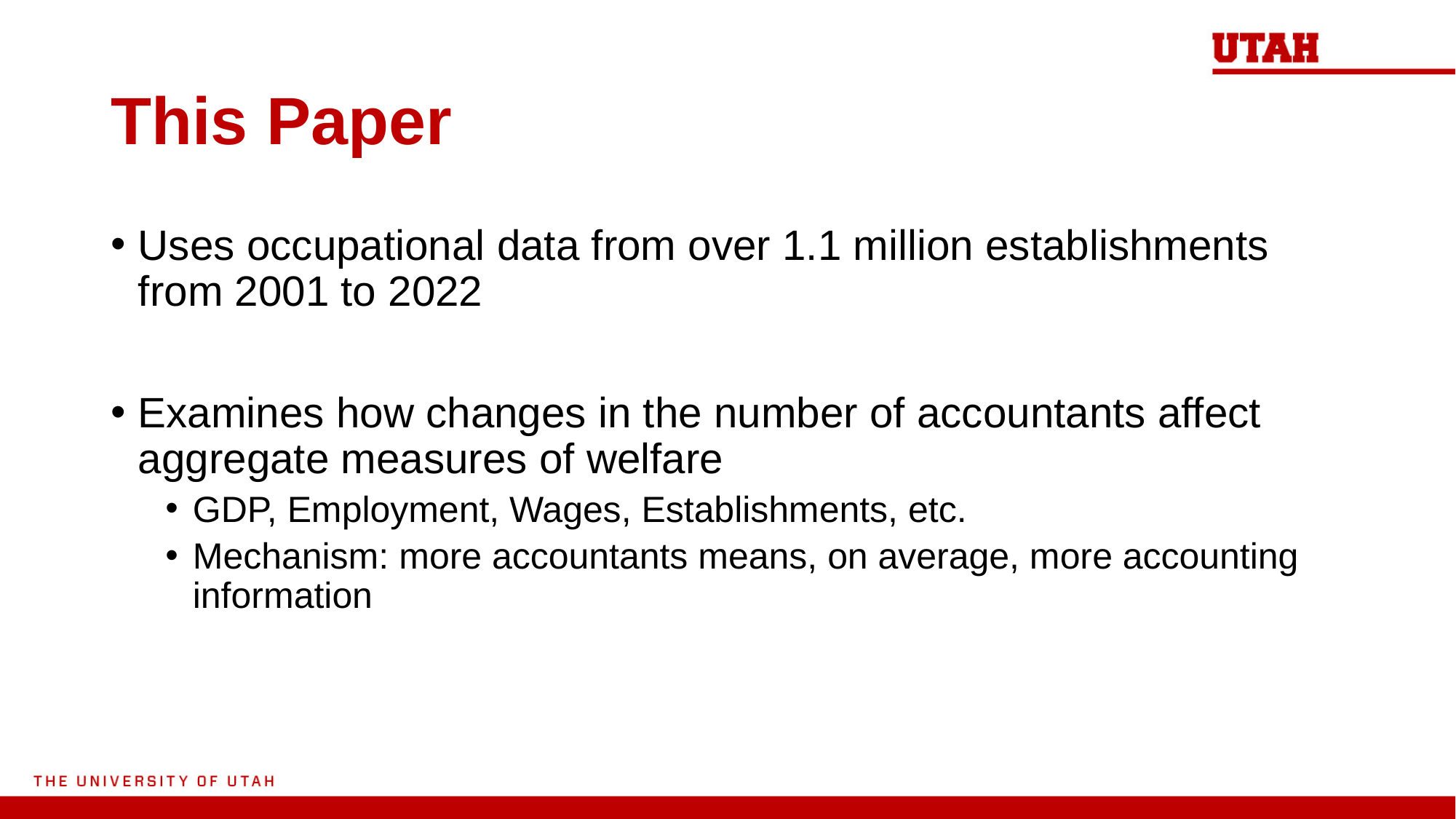

# This Paper
Uses occupational data from over 1.1 million establishments from 2001 to 2022

Examines how changes in the number of accountants affect aggregate measures of welfare
GDP, Employment, Wages, Establishments, etc.
Mechanism: more accountants means, on average, more accounting information